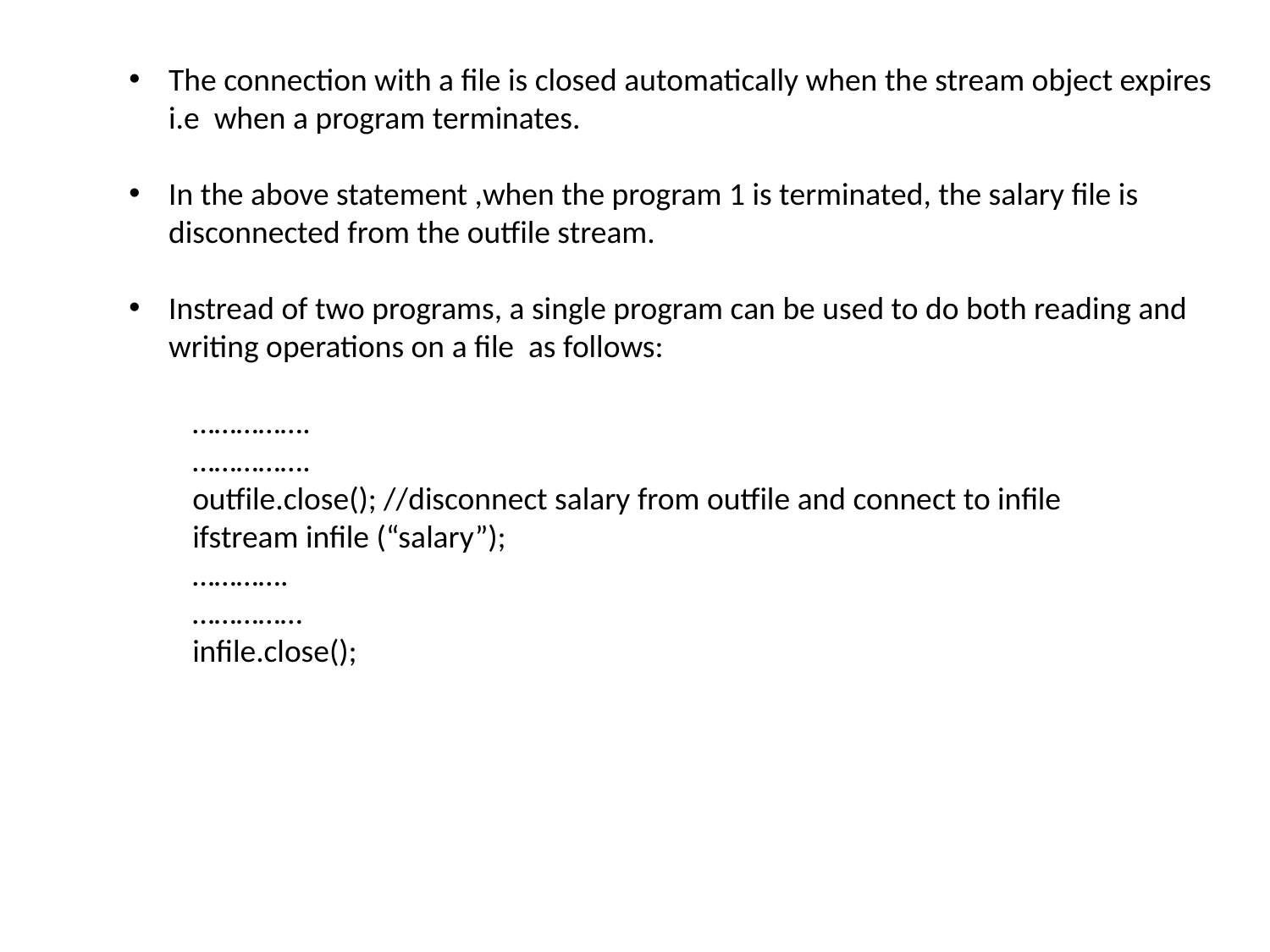

The connection with a file is closed automatically when the stream object expires i.e  when a program terminates.

In the above statement ,when the program 1 is terminated, the salary file is disconnected from the outfile stream.

Instread of two programs, a single program can be used to do both reading and writing operations on a file  as follows:

…………….
…………….
outfile.close(); //disconnect salary from outfile and connect to infile
ifstream infile (“salary”);
………….
……………
infile.close();